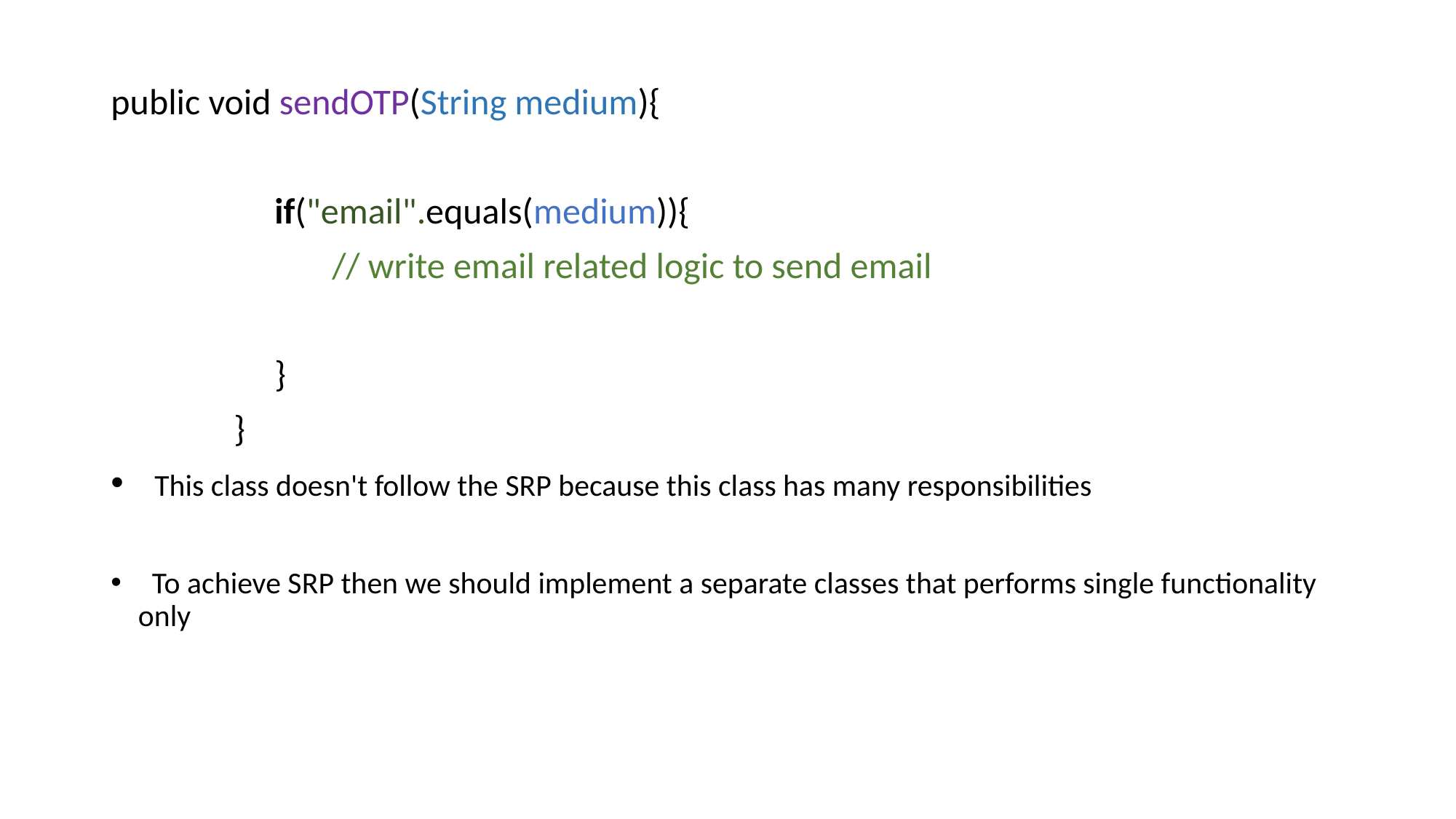

public void sendOTP(String medium){

                    if("email".equals(medium)){
                           // write email related logic to send email

                    }
               }
  This class doesn't follow the SRP because this class has many responsibilities

  To achieve SRP then we should implement a separate classes that performs single functionality only